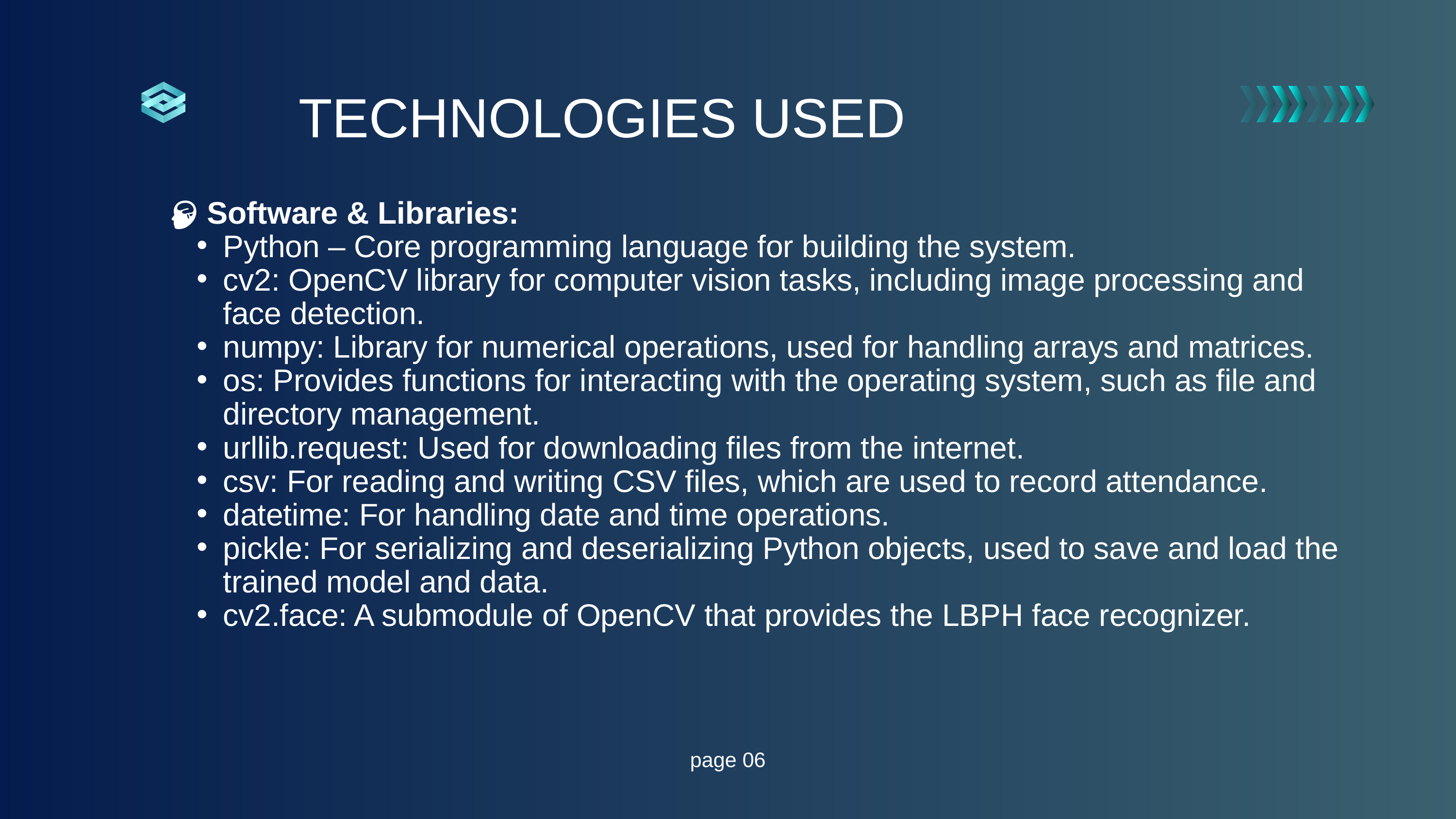

TECHNOLOGIES USED

🧠 Software & Libraries:
Python – Core programming language for building the system.
cv2: OpenCV library for computer vision tasks, including image processing and face detection.
numpy: Library for numerical operations, used for handling arrays and matrices.
os: Provides functions for interacting with the operating system, such as file and directory management.
urllib.request: Used for downloading files from the internet.
csv: For reading and writing CSV files, which are used to record attendance.
datetime: For handling date and time operations.
pickle: For serializing and deserializing Python objects, used to save and load the trained model and data.
cv2.face: A submodule of OpenCV that provides the LBPH face recognizer.

page 06